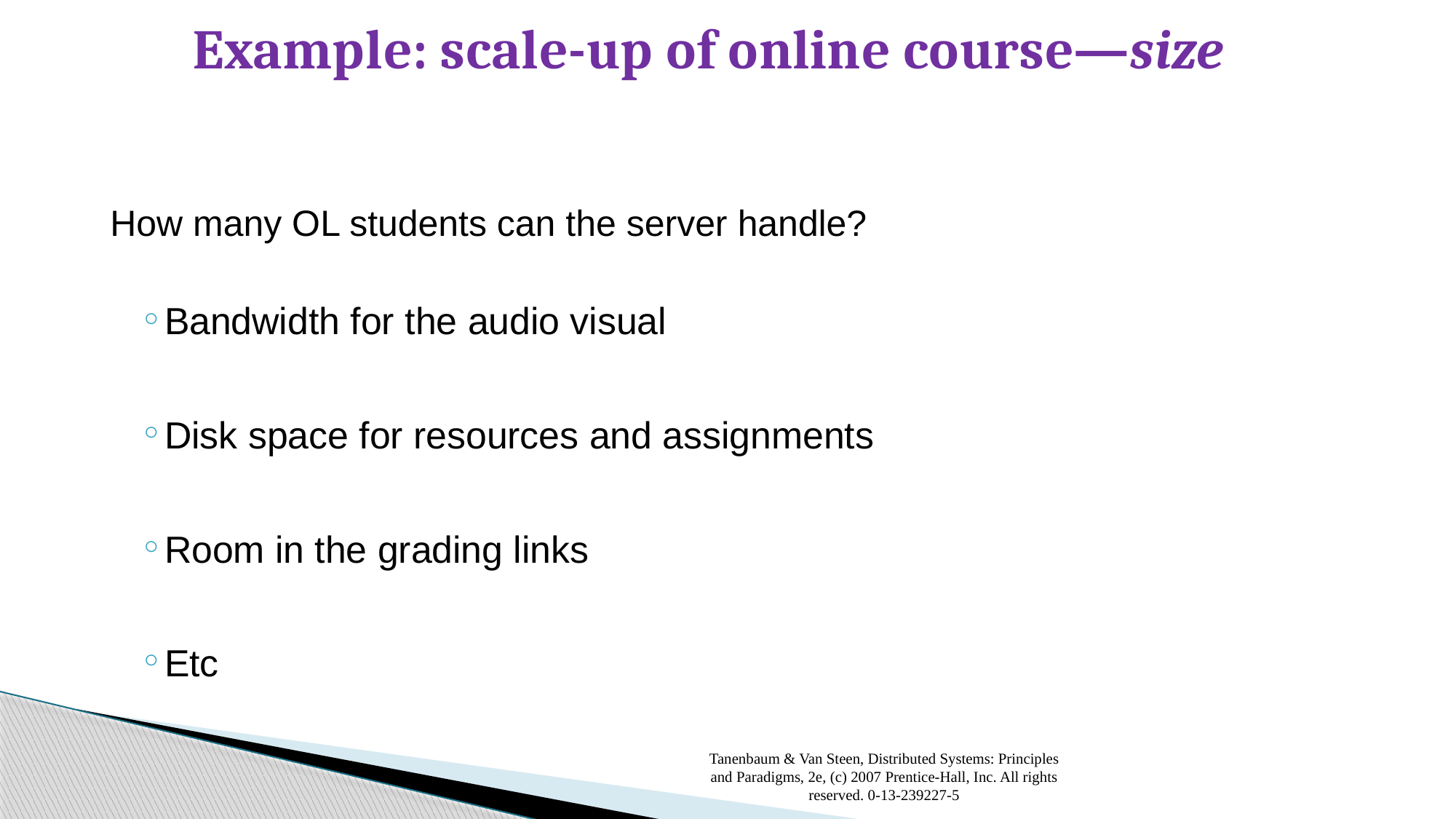

# Example: scale-up of online course—size

How many OL students can the server handle?

Bandwidth for the audio visual

Disk space for resources and assignments

Room in the grading links

Etc
Tanenbaum & Van Steen, Distributed Systems: Principles and Paradigms, 2e, (c) 2007 Prentice-Hall, Inc. All rights reserved. 0-13-239227-5